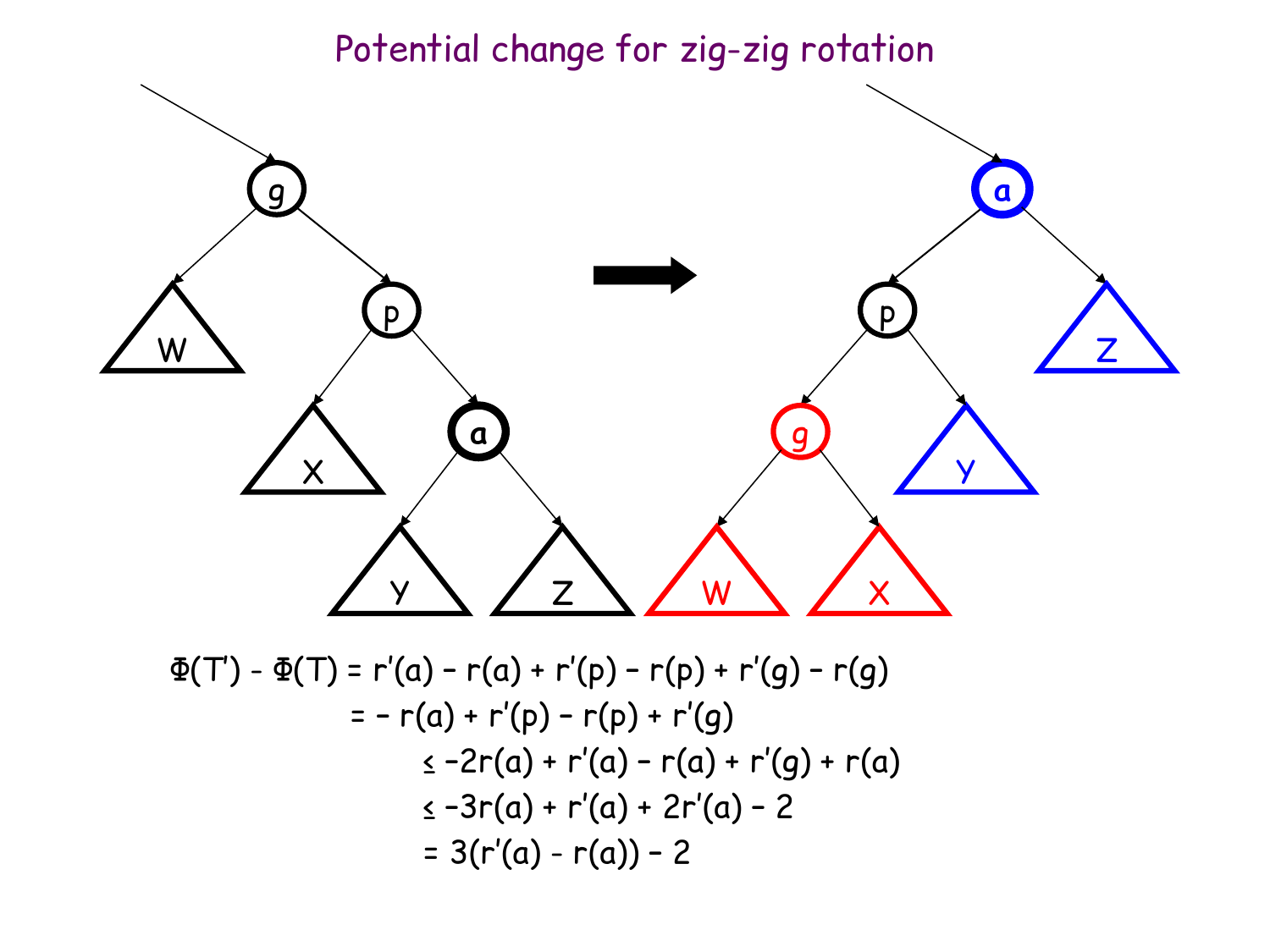

# Potential change for zig-zig rotation
g
a

W
p
p
Z
X
a
g
Y
Y
Z
W
X
Φ(T’) - Φ(T) = r’(a) – r(a) + r’(p) – r(p) + r’(g) – r(g)
                   = – r(a) + r’(p) – r(p) + r’(g)
	 	≤ –2r(a) + r’(a) – r(a) + r’(g) + r(a)
		≤ –3r(a) + r’(a) + 2r’(a) – 2
		= 3(r’(a) - r(a)) – 2